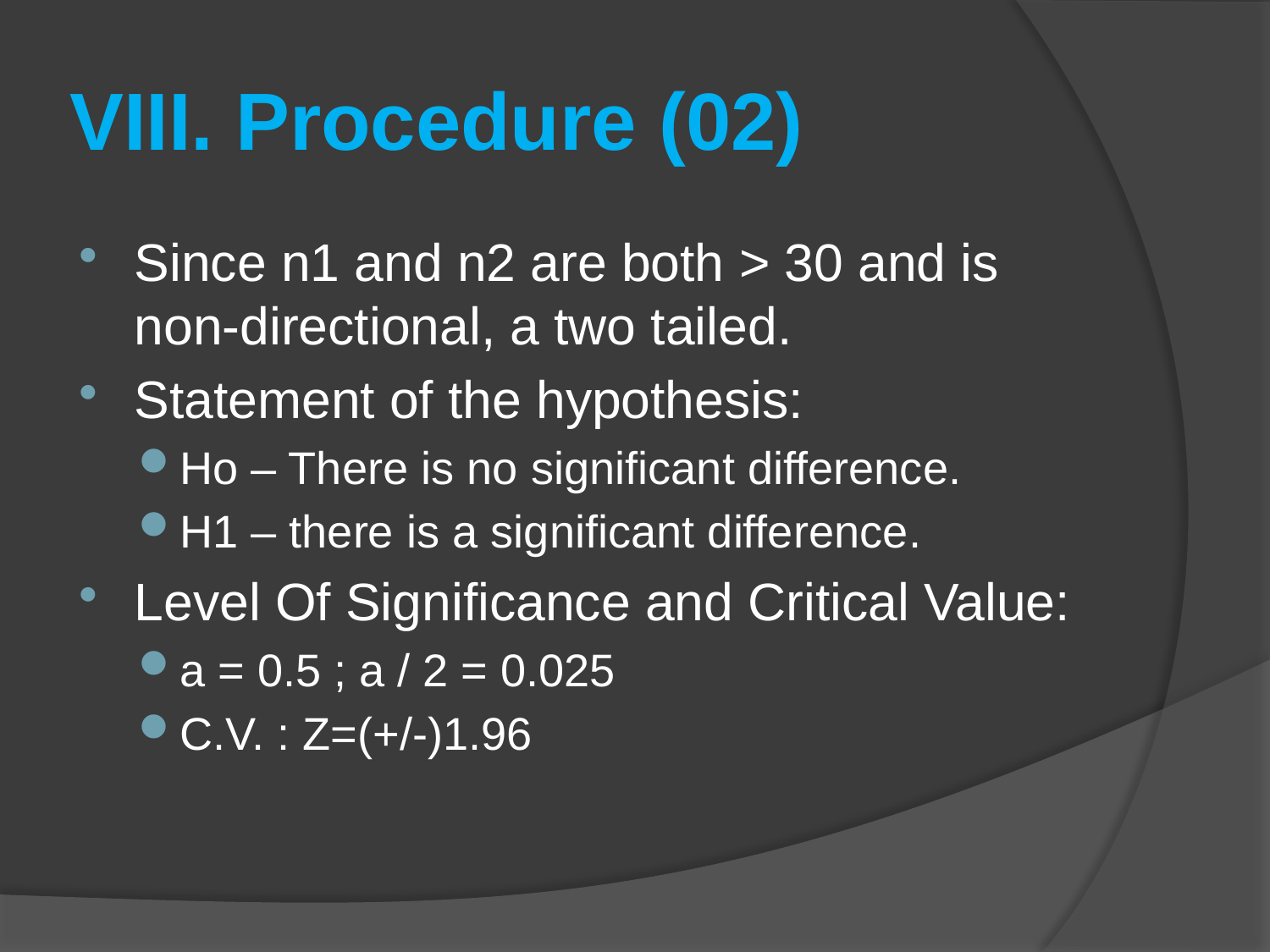

# VIII. Procedure (02)
Since n1 and n2 are both > 30 and is non-directional, a two tailed.
Statement of the hypothesis:
Ho – There is no significant difference.
H1 – there is a significant difference.
Level Of Significance and Critical Value:
a = 0.5 ; a / 2 = 0.025
C.V. : Z=(+/-)1.96